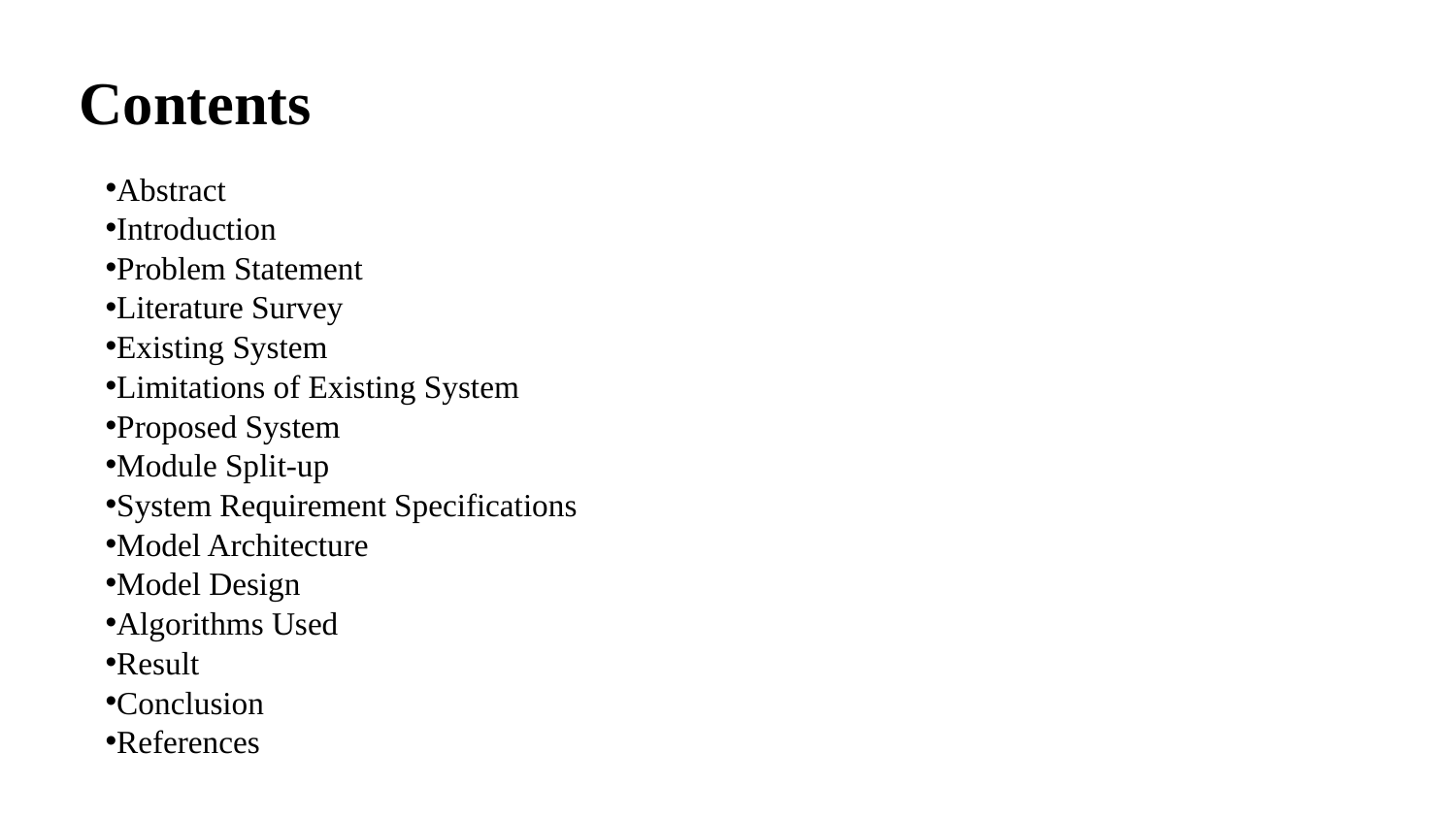

Contents
Abstract
Introduction
Problem Statement
Literature Survey
Existing System
Limitations of Existing System
Proposed System
Module Split-up
System Requirement Specifications
Model Architecture
Model Design
Algorithms Used
Result
Conclusion
References